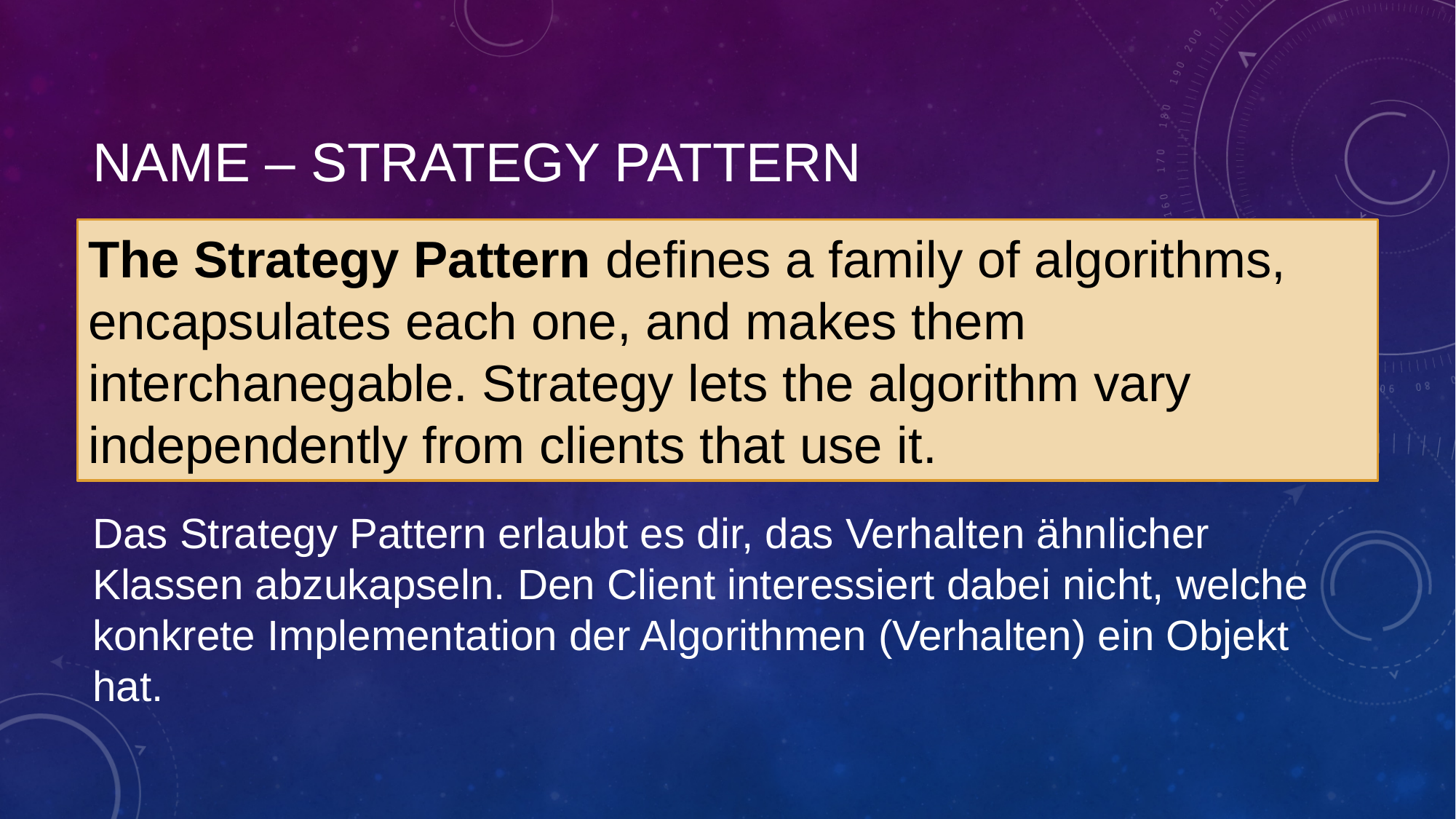

# Name – Strategy Pattern
The Strategy Pattern defines a family of algorithms, encapsulates each one, and makes them interchanegable. Strategy lets the algorithm vary independently from clients that use it.
Das Strategy Pattern erlaubt es dir, das Verhalten ähnlicher Klassen abzukapseln. Den Client interessiert dabei nicht, welche konkrete Implementation der Algorithmen (Verhalten) ein Objekt hat.